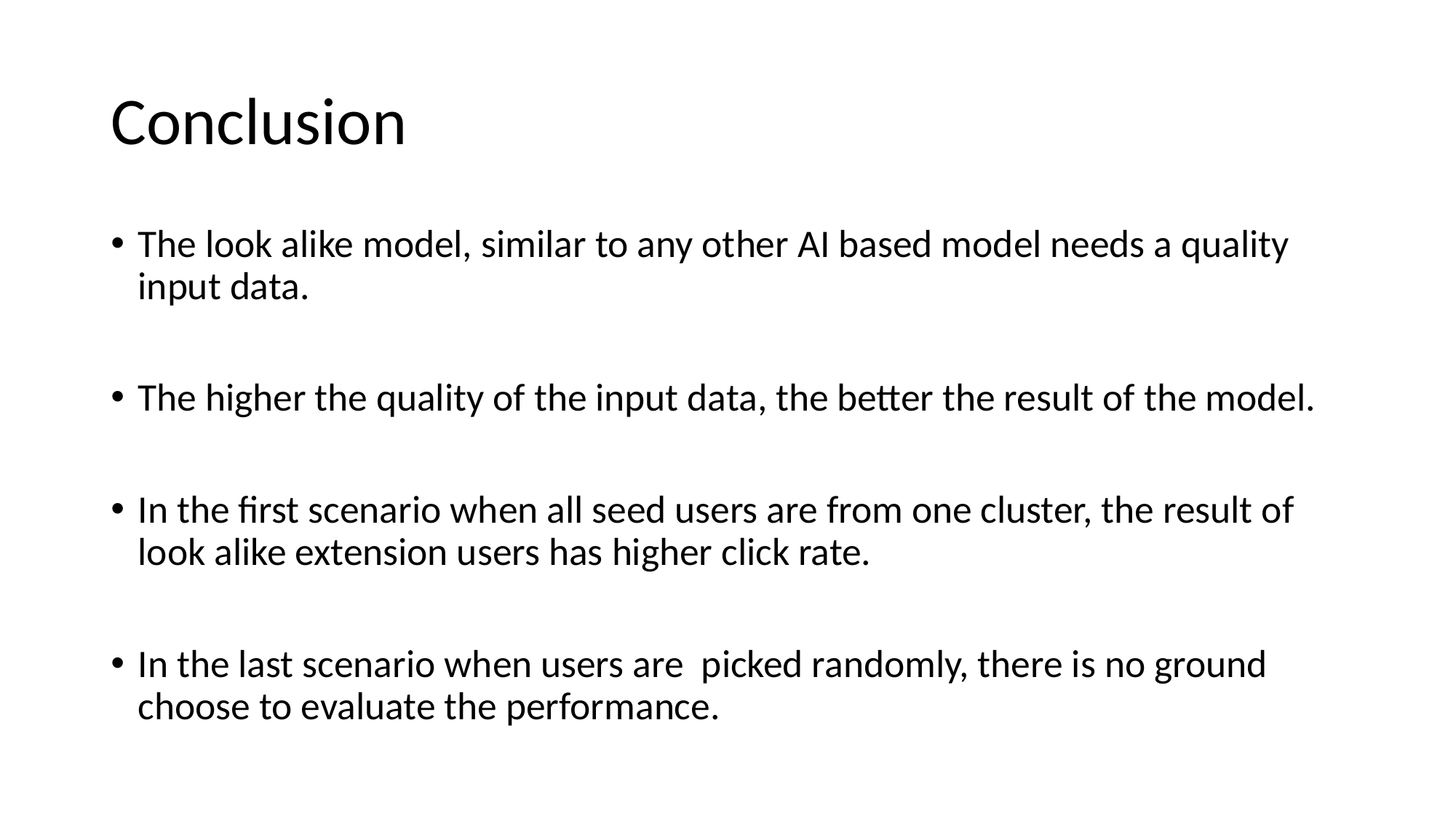

# Conclusion
The look alike model, similar to any other AI based model needs a quality input data.

The higher the quality of the input data, the better the result of the model.

In the first scenario when all seed users are from one cluster, the result of look alike extension users has higher click rate.

In the last scenario when users are  picked randomly, there is no ground choose to evaluate the performance.